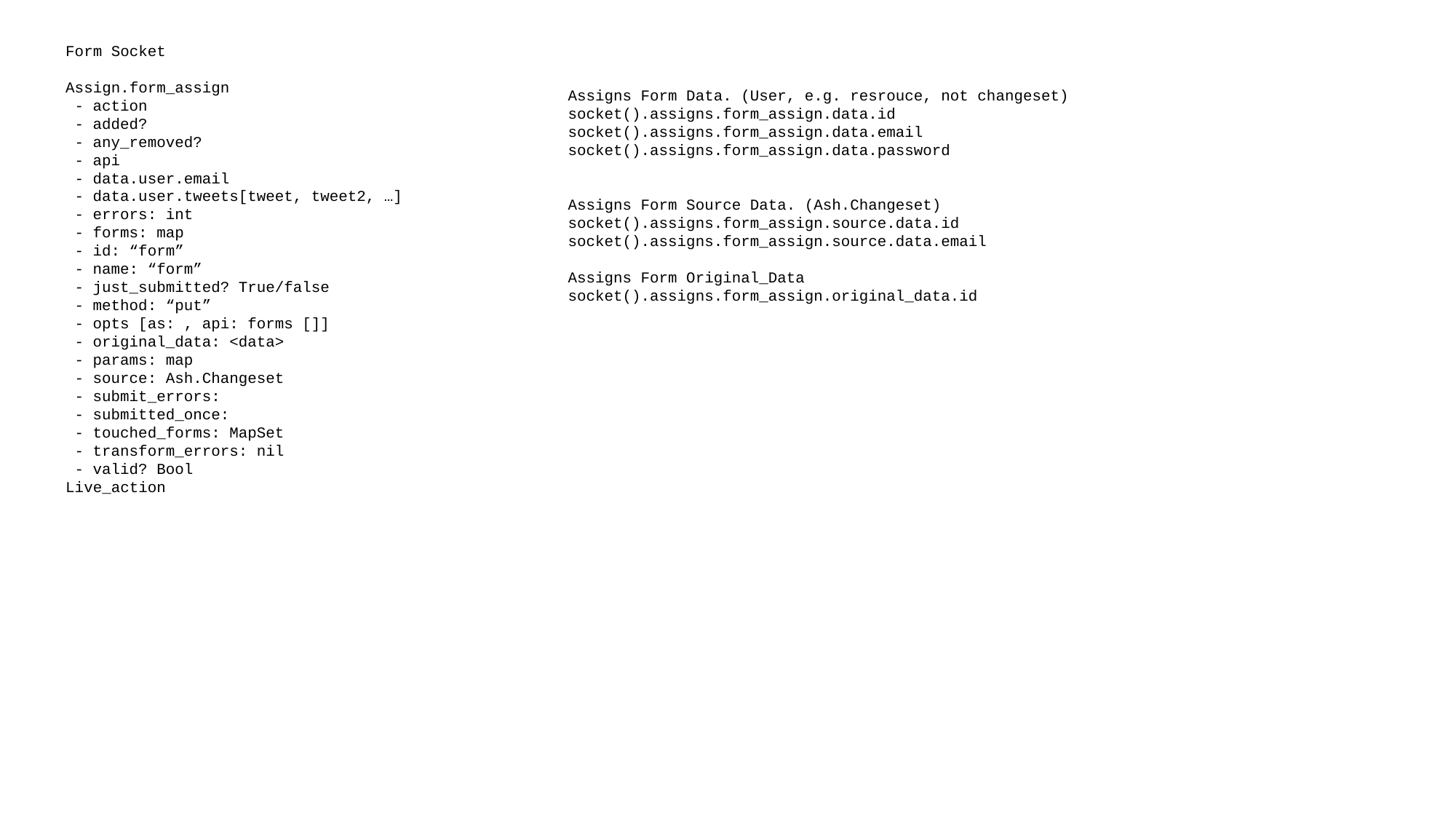

Form Socket

Assign.form_assign
 - action
 - added?
 - any_removed?
 - api
 - data.user.email
 - data.user.tweets[tweet, tweet2, …]
 - errors: int
 - forms: map
 - id: “form”
 - name: “form”
 - just_submitted? True/false
 - method: “put”
 - opts [as: , api: forms []]
 - original_data: <data>
 - params: map
 - source: Ash.Changeset
 - submit_errors:
 - submitted_once:
 - touched_forms: MapSet
 - transform_errors: nil
 - valid? Bool
Live_action

Assigns Form Data. (User, e.g. resrouce, not changeset)
socket().assigns.form_assign.data.id
socket().assigns.form_assign.data.email
socket().assigns.form_assign.data.password

Assigns Form Source Data. (Ash.Changeset)
socket().assigns.form_assign.source.data.id
socket().assigns.form_assign.source.data.email

Assigns Form Original_Data
socket().assigns.form_assign.original_data.id